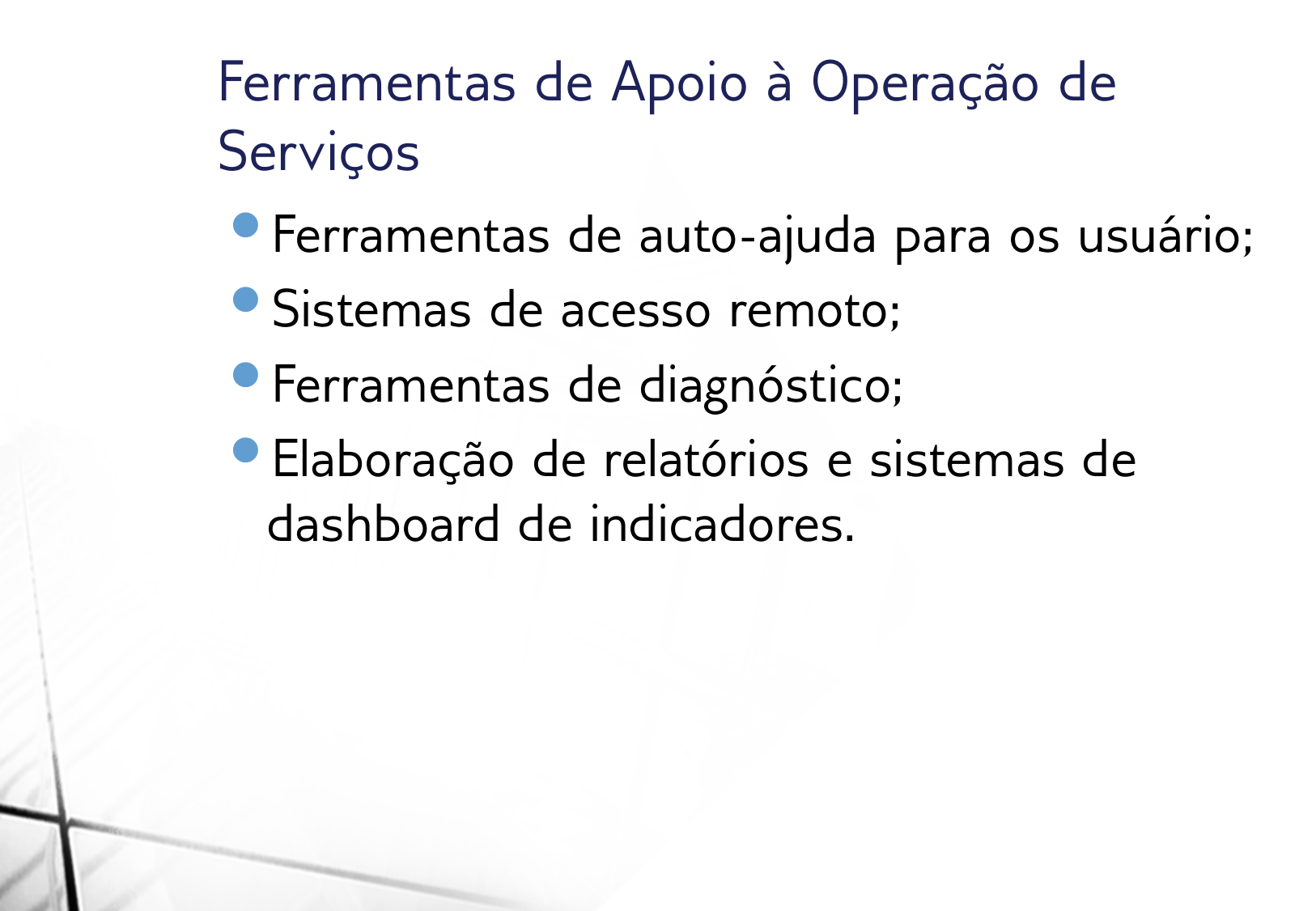

Ferramentas de Apoio à Operação de Serviços
Ferramentas de auto-ajuda para os usuário;
Sistemas de acesso remoto;
Ferramentas de diagnóstico;
Elaboração de relatórios e sistemas de dashboard de indicadores.